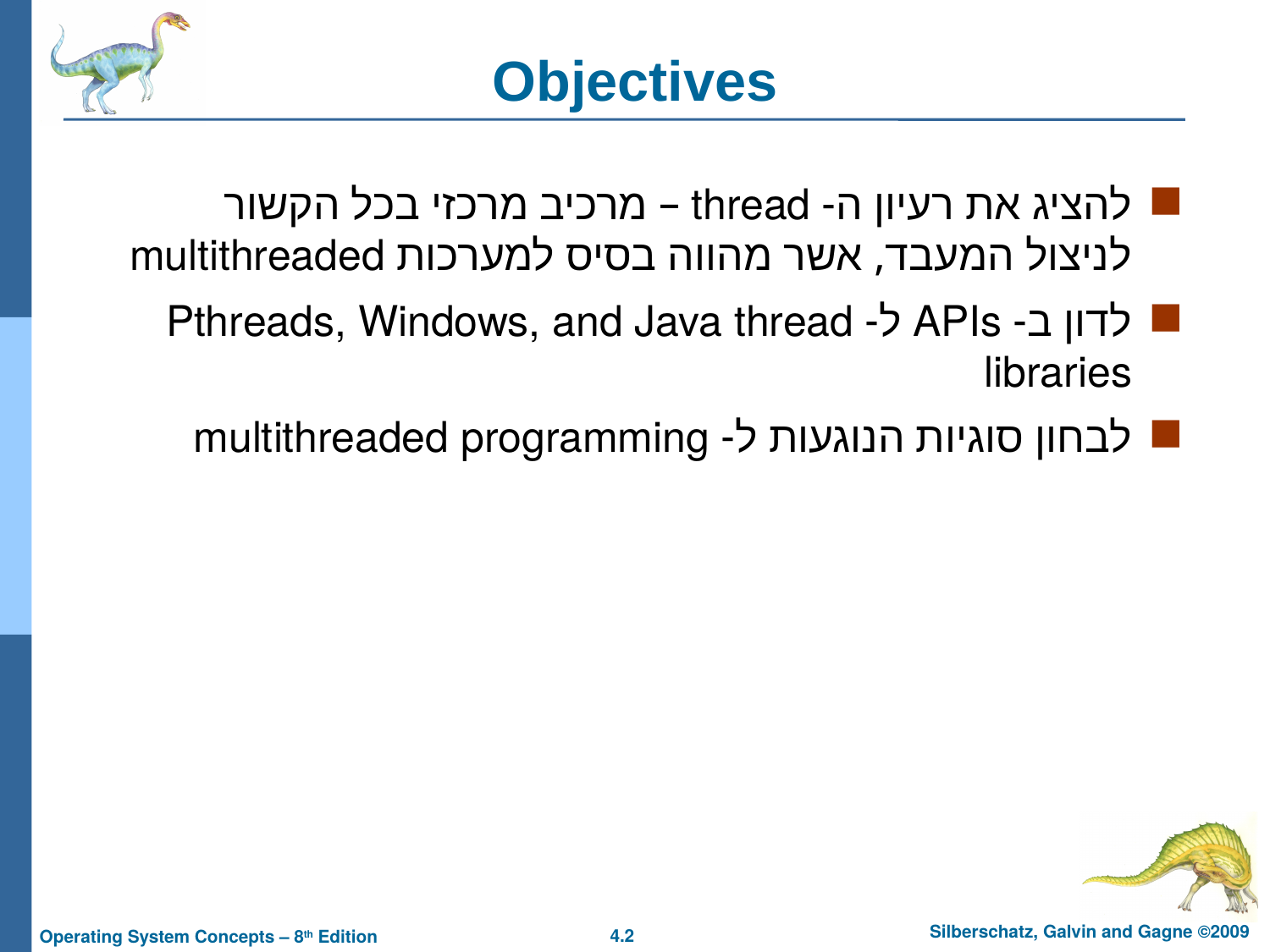

# Objectives
להציג את רעיון ה- thread – מרכיב מרכזי בכל הקשור לניצול המעבד, אשר מהווה בסיס למערכות multithreaded
לדון ב- APIs ל- Pthreads, Windows, and Java thread libraries
לבחון סוגיות הנוגעות ל- multithreaded programming